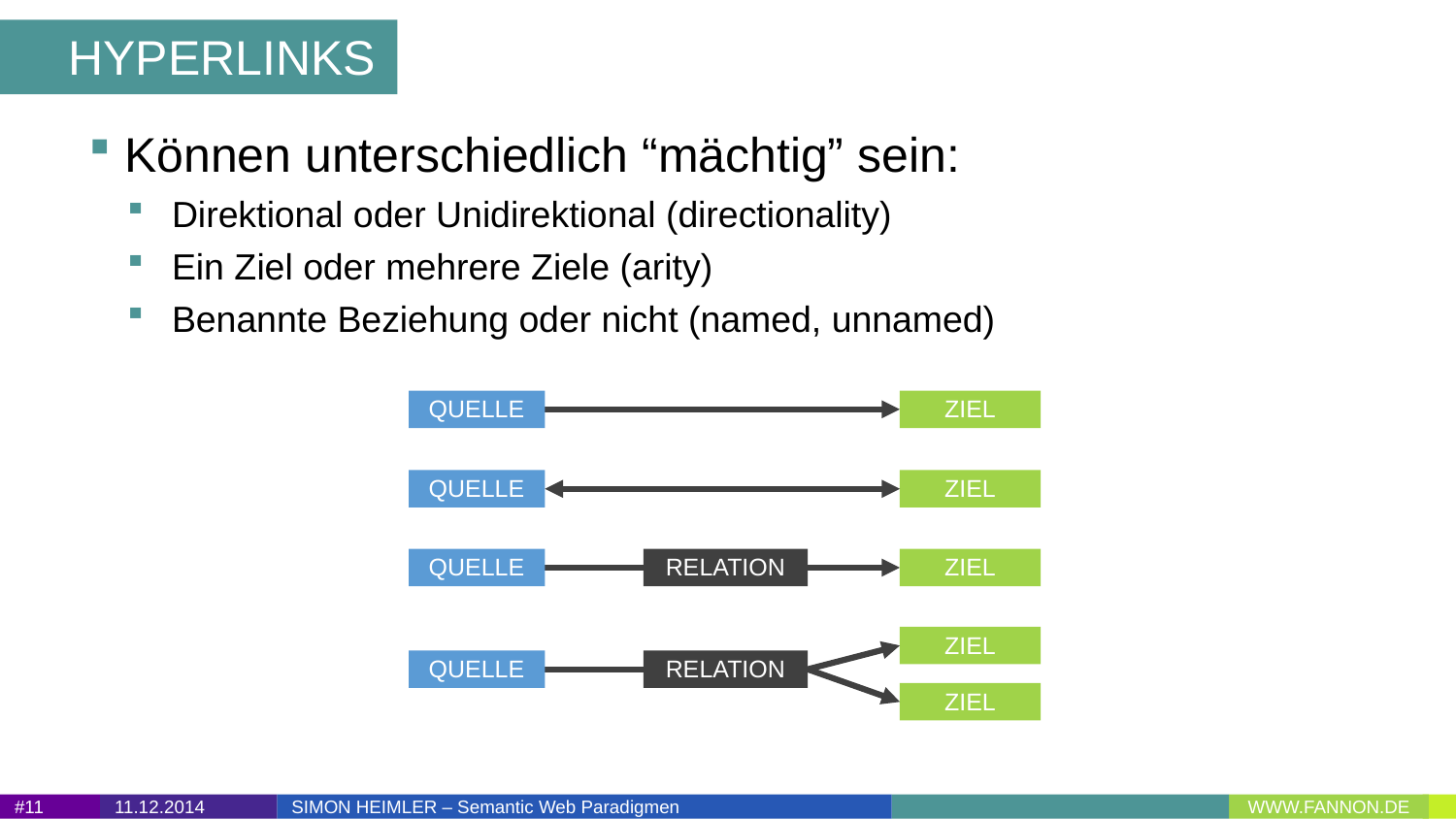

HYPERLINKS
 Können unterschiedlich “mächtig” sein:
 Direktional oder Unidirektional (directionality)
 Ein Ziel oder mehrere Ziele (arity)
 Benannte Beziehung oder nicht (named, unnamed)
QUELLE
ZIEL
QUELLE
ZIEL
QUELLE
RELATION
ZIEL
ZIEL
QUELLE
RELATION
ZIEL